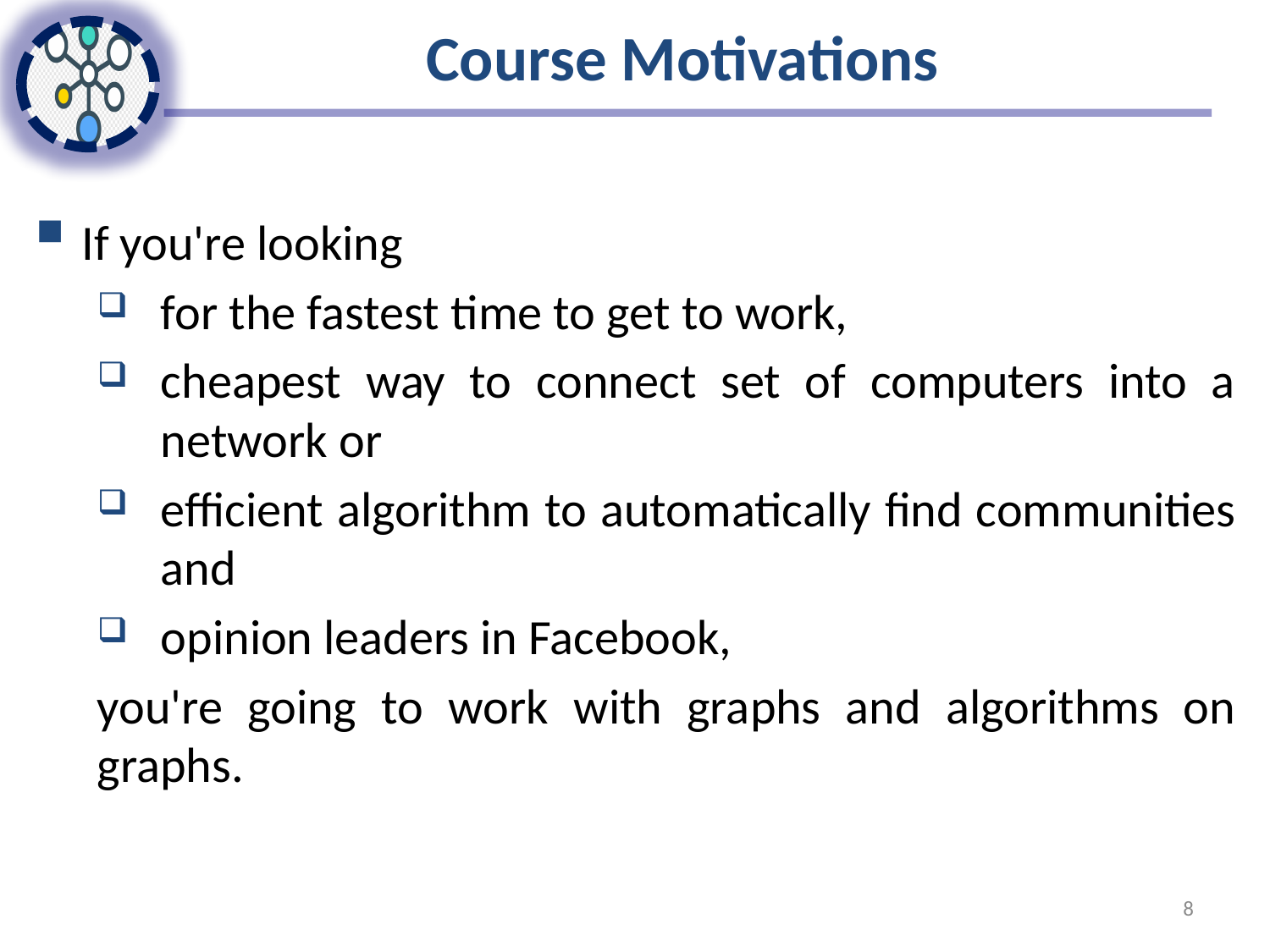

# Course Motivations
If you're looking
for the fastest time to get to work,
cheapest way to connect set of computers into a network or
efficient algorithm to automatically find communities and
opinion leaders in Facebook,
you're going to work with graphs and algorithms on graphs.
8